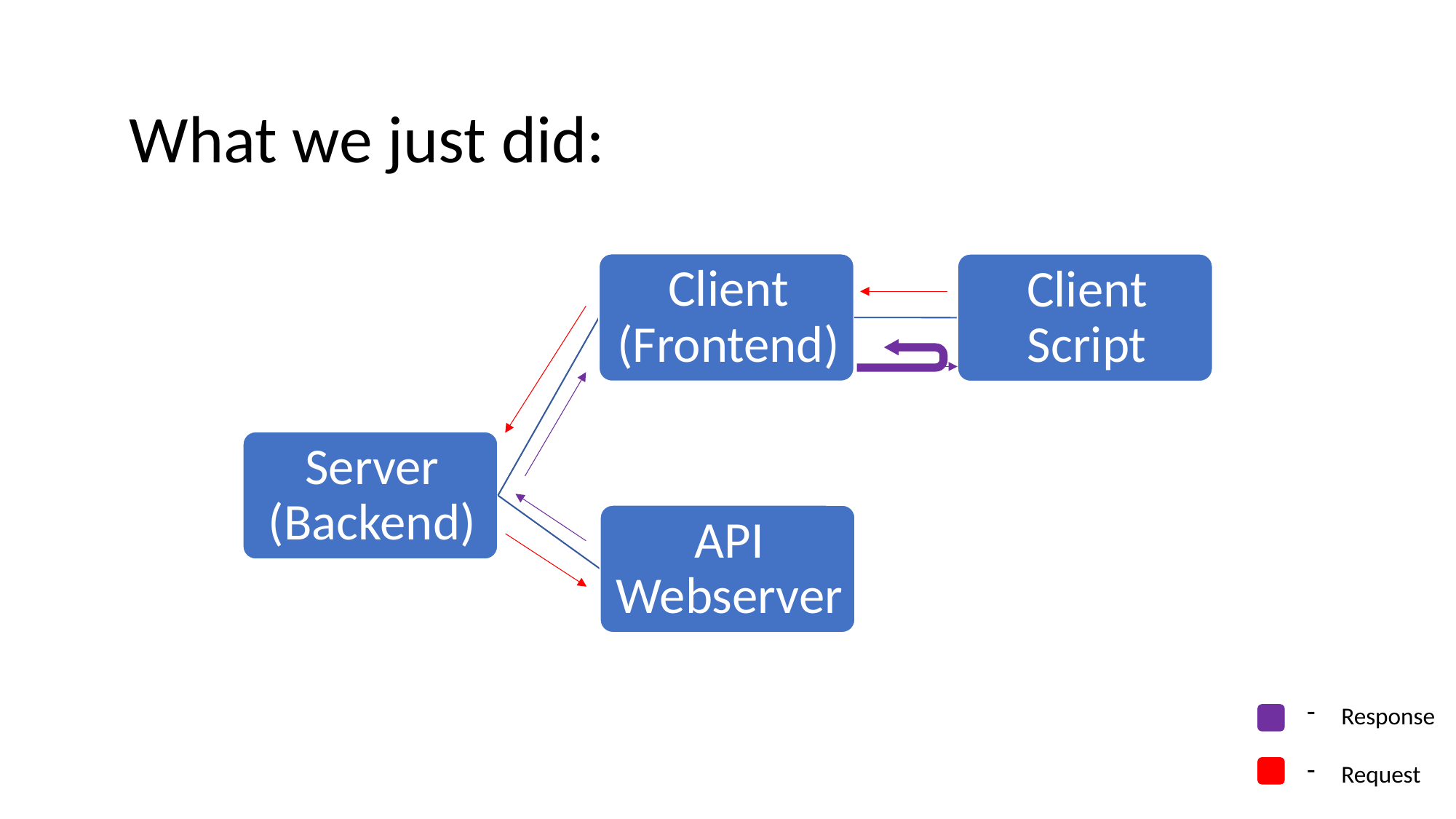

What we just did:
Server (Backend)

Client (Frontend)

Client Script

API Webserver

Response

Request